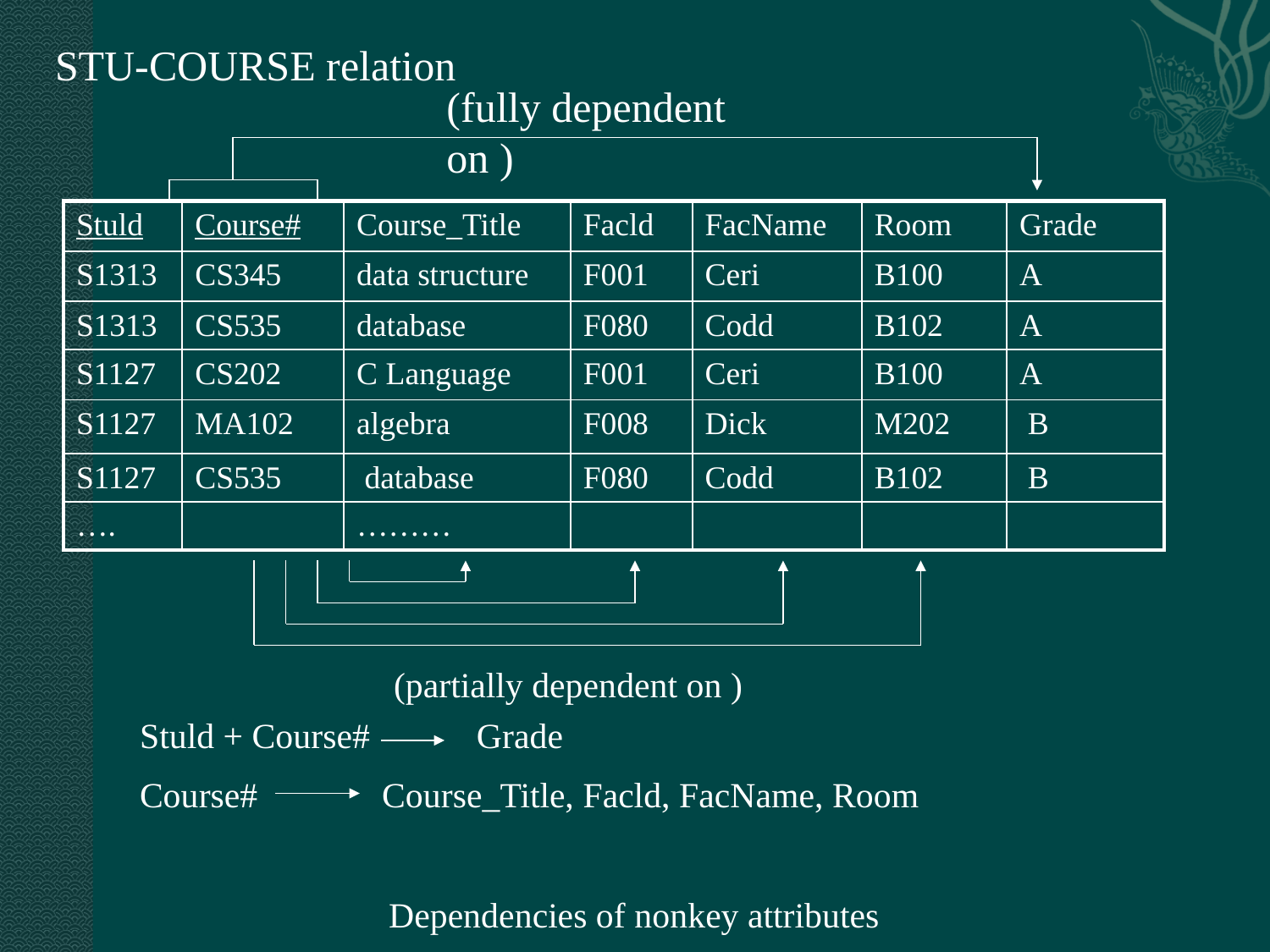

STU-COURSE relation
(fully dependent on )
| Stuld | Course# | Course\_Title | Facld | FacName | Room | Grade |
| --- | --- | --- | --- | --- | --- | --- |
| S1313 | CS345 | data structure | F001 | Ceri | B100 | A |
| S1313 | CS535 | database | F080 | Codd | B102 | A |
| S1127 | CS202 | C Language | F001 | Ceri | B100 | A |
| S1127 | MA102 | algebra | F008 | Dick | M202 | B |
| S1127 | CS535 | database | F080 | Codd | B102 | B |
| …. |  | ……… |  |  |  |  |
(partially dependent on )
Stuld + Course#            Grade
Course#              Course_Title, Facld, FacName, Room

 Dependencies of nonkey attributes